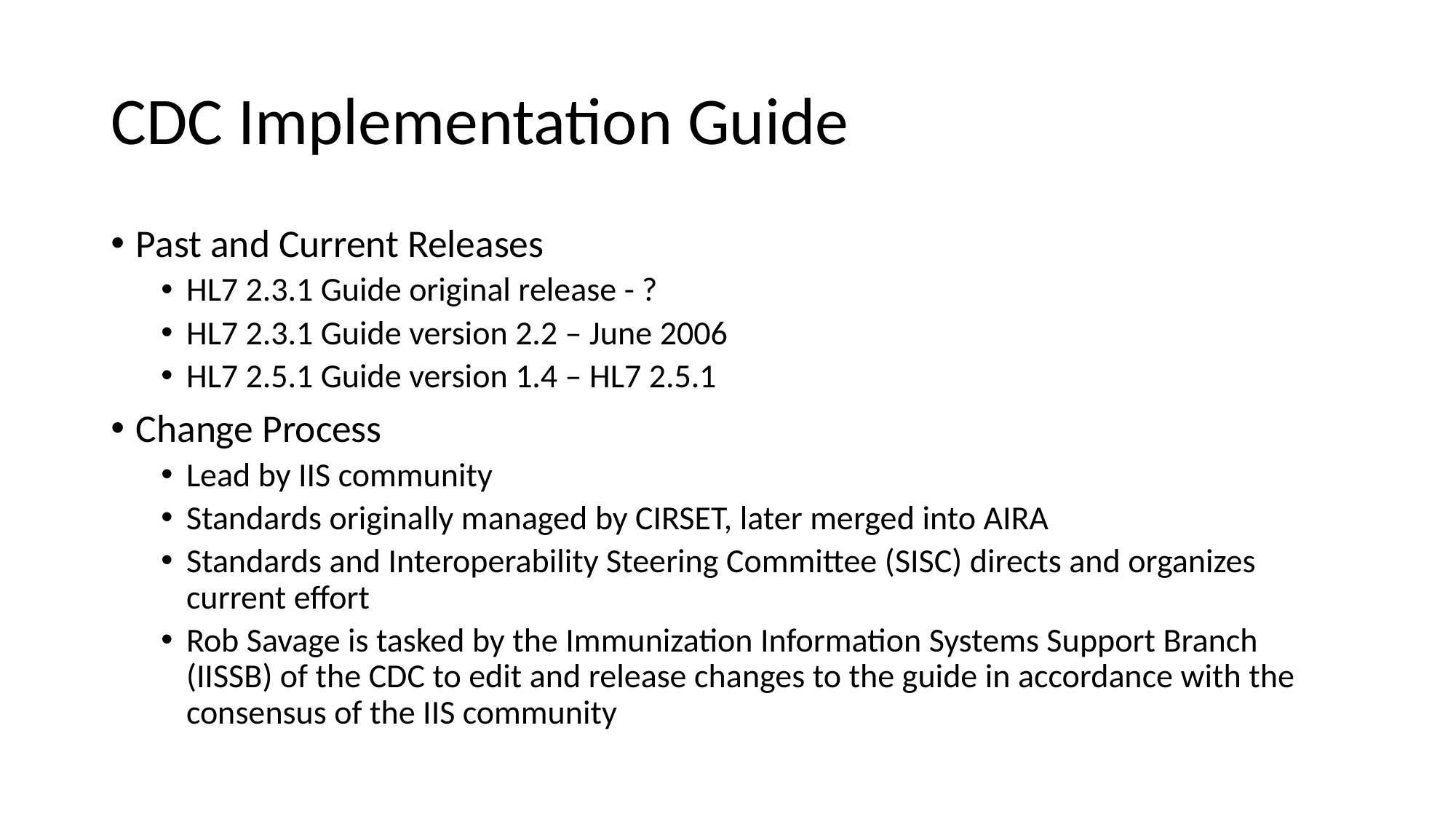

# CDC Implementation Guide
Past and Current Releases
HL7 2.3.1 Guide original release - ?
HL7 2.3.1 Guide version 2.2 – June 2006
HL7 2.5.1 Guide version 1.4 – HL7 2.5.1
Change Process
Lead by IIS community
Standards originally managed by CIRSET, later merged into AIRA
Standards and Interoperability Steering Committee (SISC) directs and organizes current effort
Rob Savage is tasked by the Immunization Information Systems Support Branch (IISSB) of the CDC to edit and release changes to the guide in accordance with the consensus of the IIS community